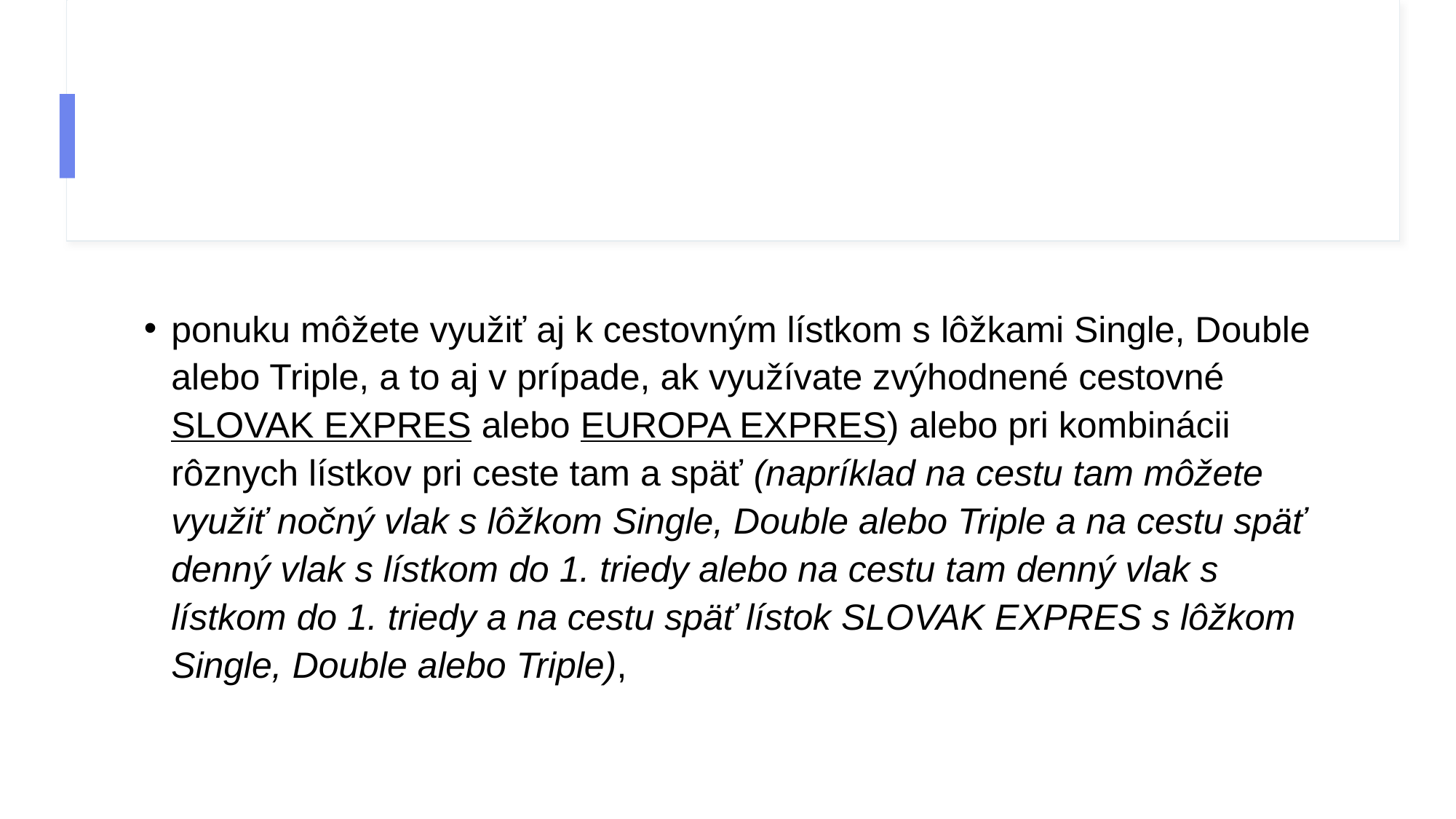

#
ponuku môžete využiť aj k cestovným lístkom s lôžkami Single, Double alebo Triple, a to aj v prípade, ak využívate zvýhodnené cestovné SLOVAK EXPRES alebo EUROPA EXPRES) alebo pri kombinácii rôznych lístkov pri ceste tam a späť (napríklad na cestu tam môžete využiť nočný vlak s lôžkom Single, Double alebo Triple a na cestu späť denný vlak s lístkom do 1. triedy alebo na cestu tam denný vlak s lístkom do 1. triedy a na cestu späť lístok SLOVAK EXPRES s lôžkom Single, Double alebo Triple),